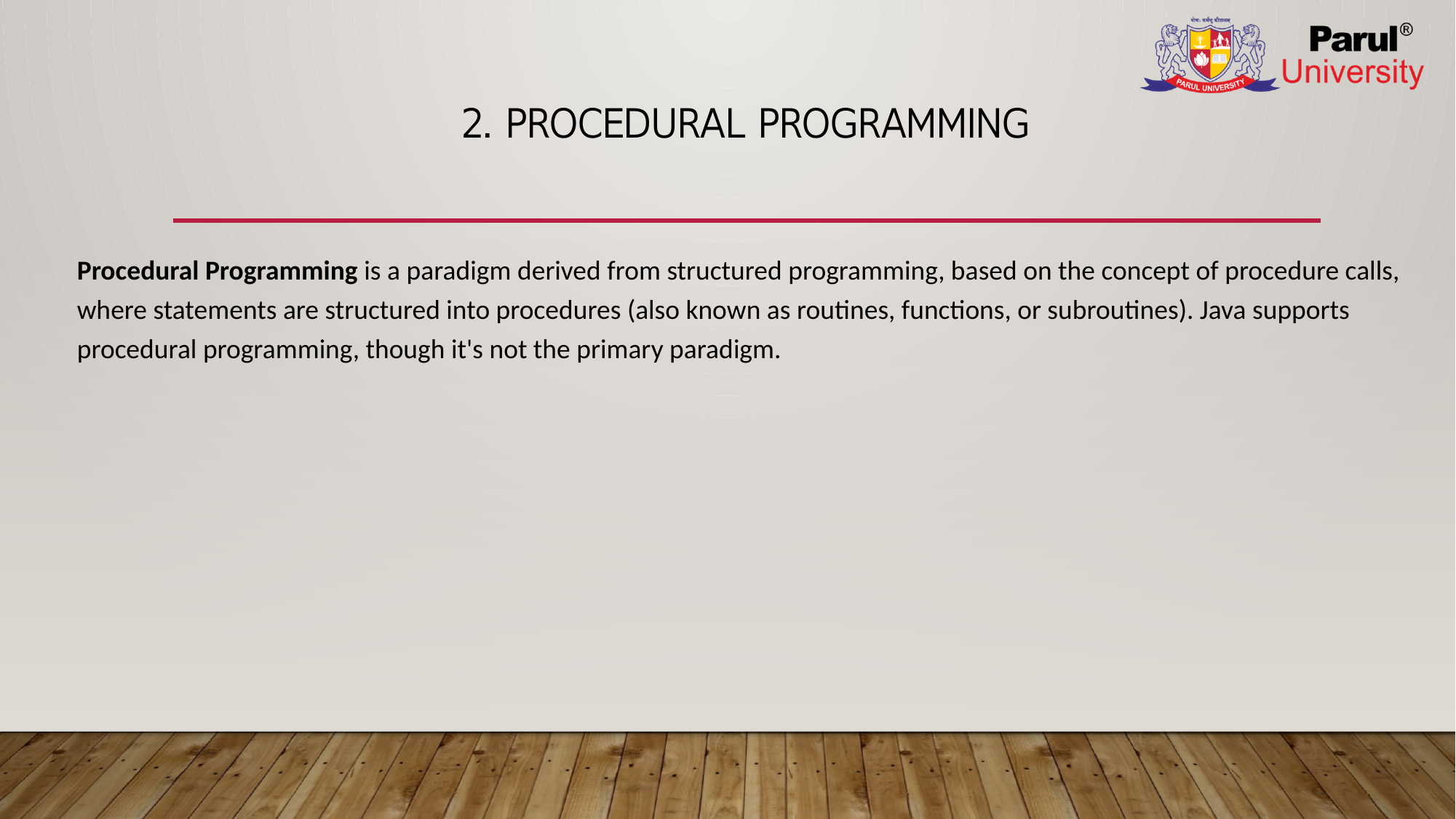

# 2. Procedural Programming
Procedural Programming is a paradigm derived from structured programming, based on the concept of procedure calls, where statements are structured into procedures (also known as routines, functions, or subroutines). Java supports procedural programming, though it's not the primary paradigm.